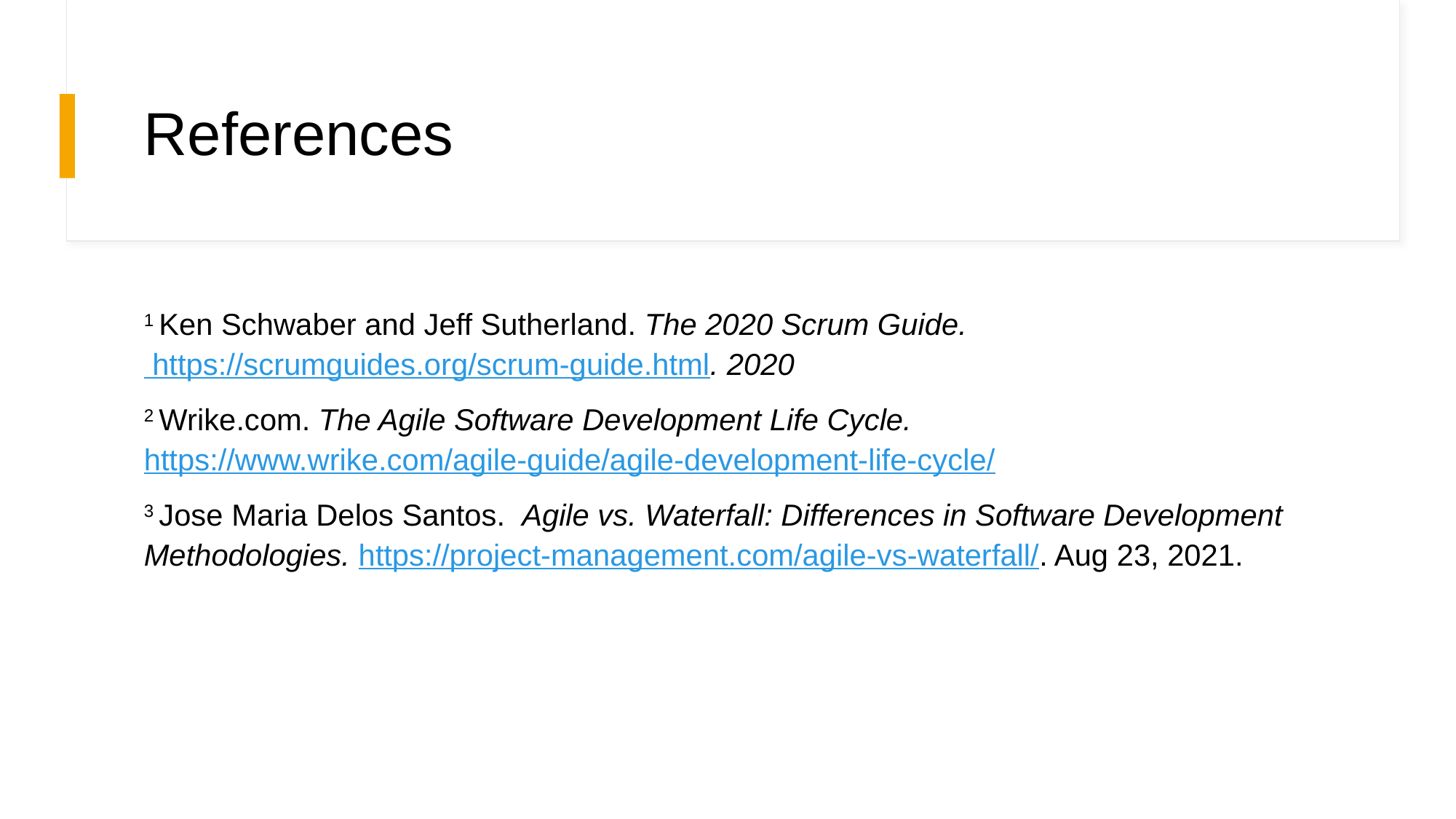

# References
1 Ken Schwaber and Jeff Sutherland. The 2020 Scrum Guide. https://scrumguides.org/scrum-guide.html. 2020
2 Wrike.com. The Agile Software Development Life Cycle. https://www.wrike.com/agile-guide/agile-development-life-cycle/
3 Jose Maria Delos Santos.  Agile vs. Waterfall: Differences in Software Development Methodologies. https://project-management.com/agile-vs-waterfall/. Aug 23, 2021.